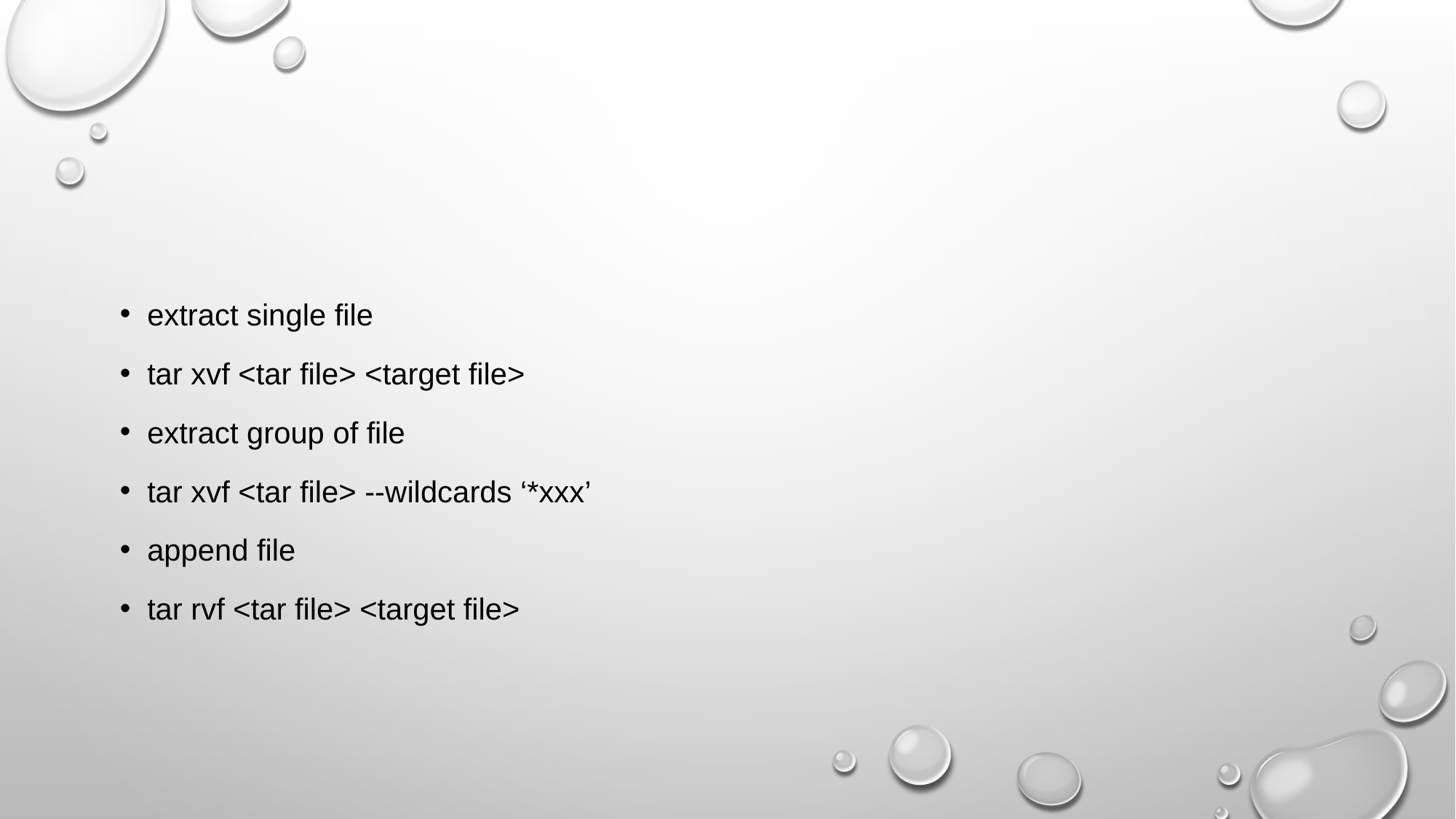

#
extract single file
tar xvf <tar file> <target file>
extract group of file
tar xvf <tar file> --wildcards ‘*xxx’
append file
tar rvf <tar file> <target file>